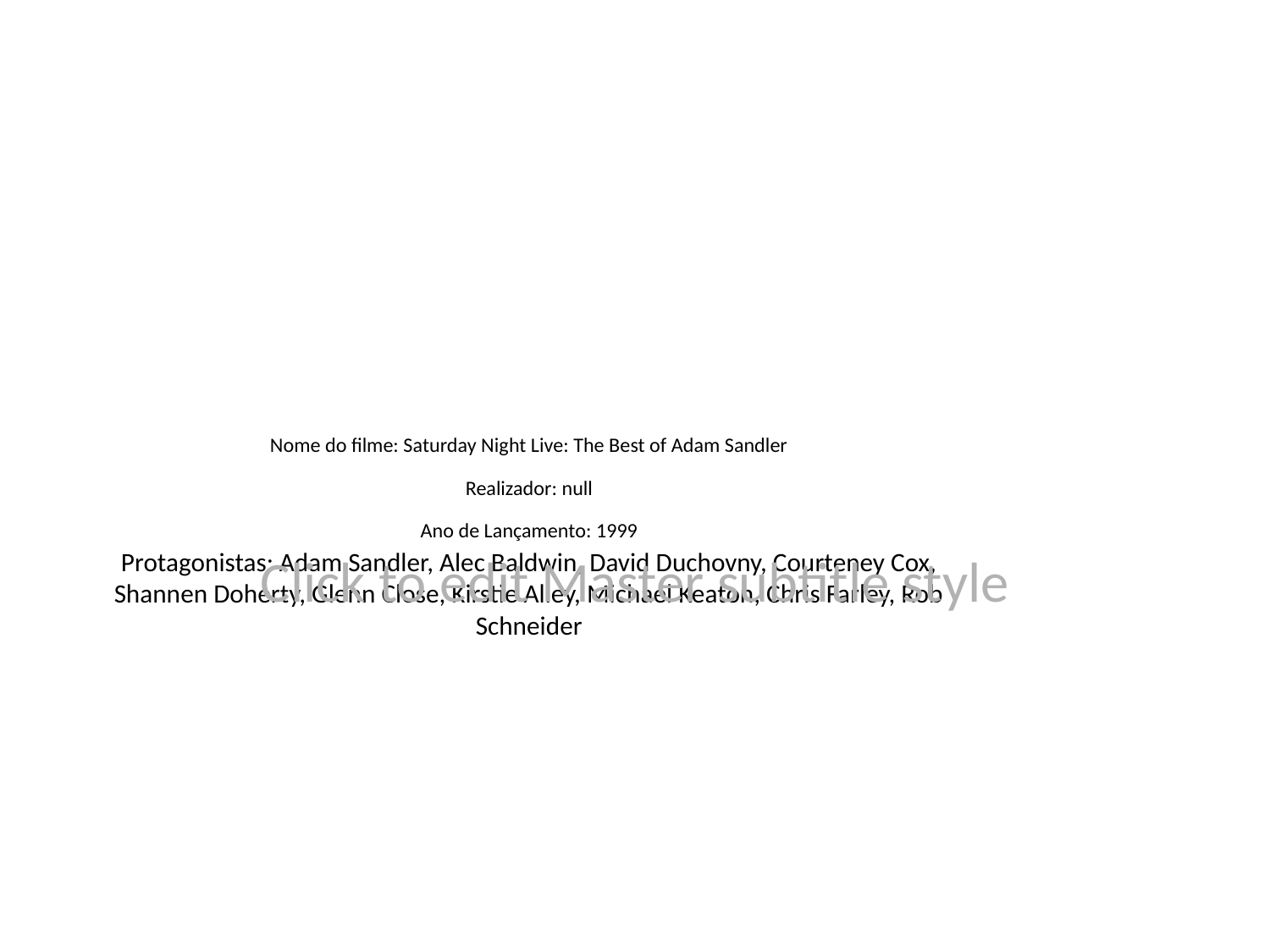

# Nome do filme: Saturday Night Live: The Best of Adam Sandler
Realizador: null
Ano de Lançamento: 1999
Protagonistas: Adam Sandler, Alec Baldwin, David Duchovny, Courteney Cox, Shannen Doherty, Glenn Close, Kirstie Alley, Michael Keaton, Chris Farley, Rob Schneider
Click to edit Master subtitle style